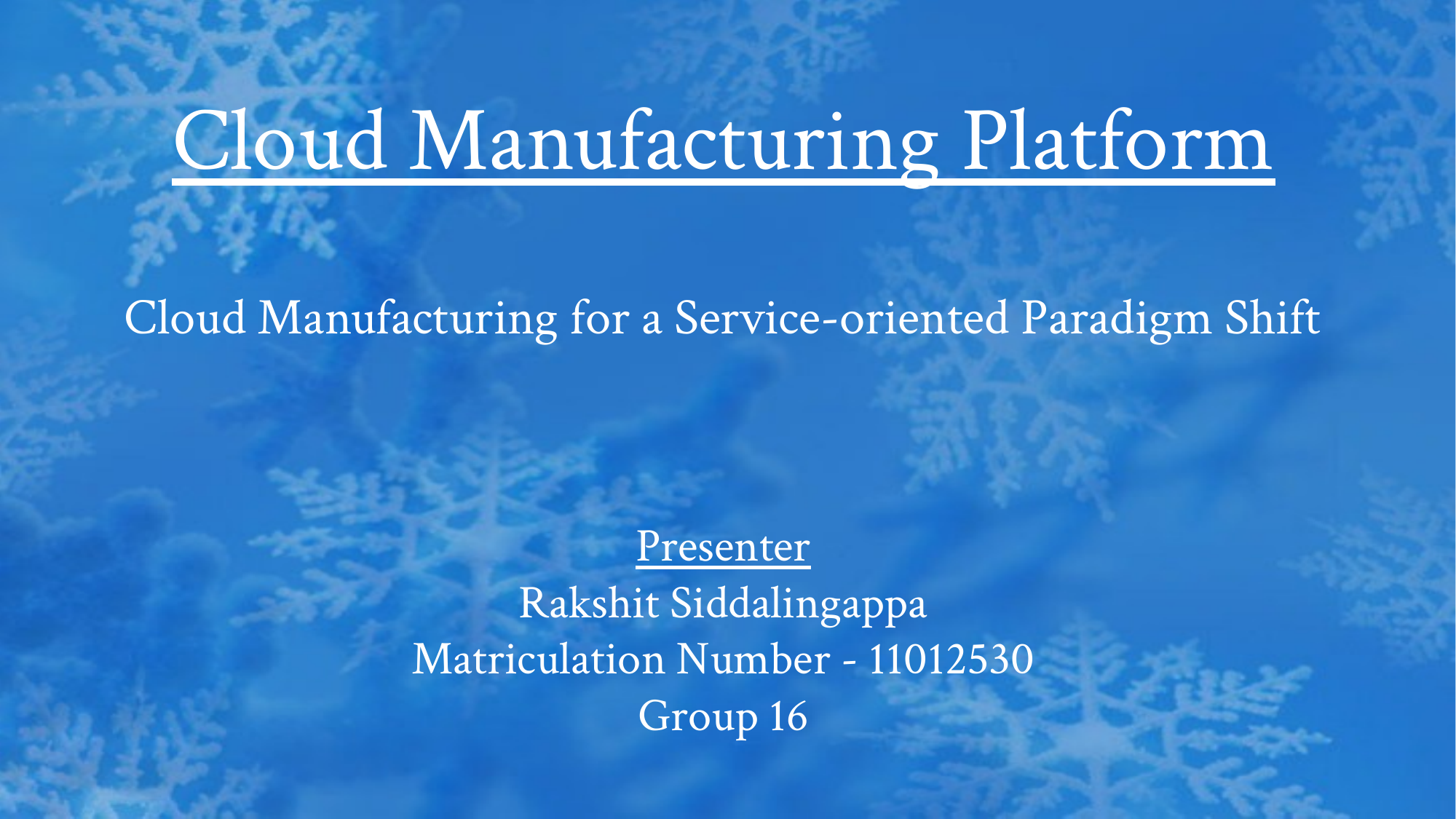

# Cloud Manufacturing Platform

Cloud Manufacturing for a Service-oriented Paradigm Shift

Presenter
Rakshit Siddalingappa
Matriculation Number - 11012530
Group 16